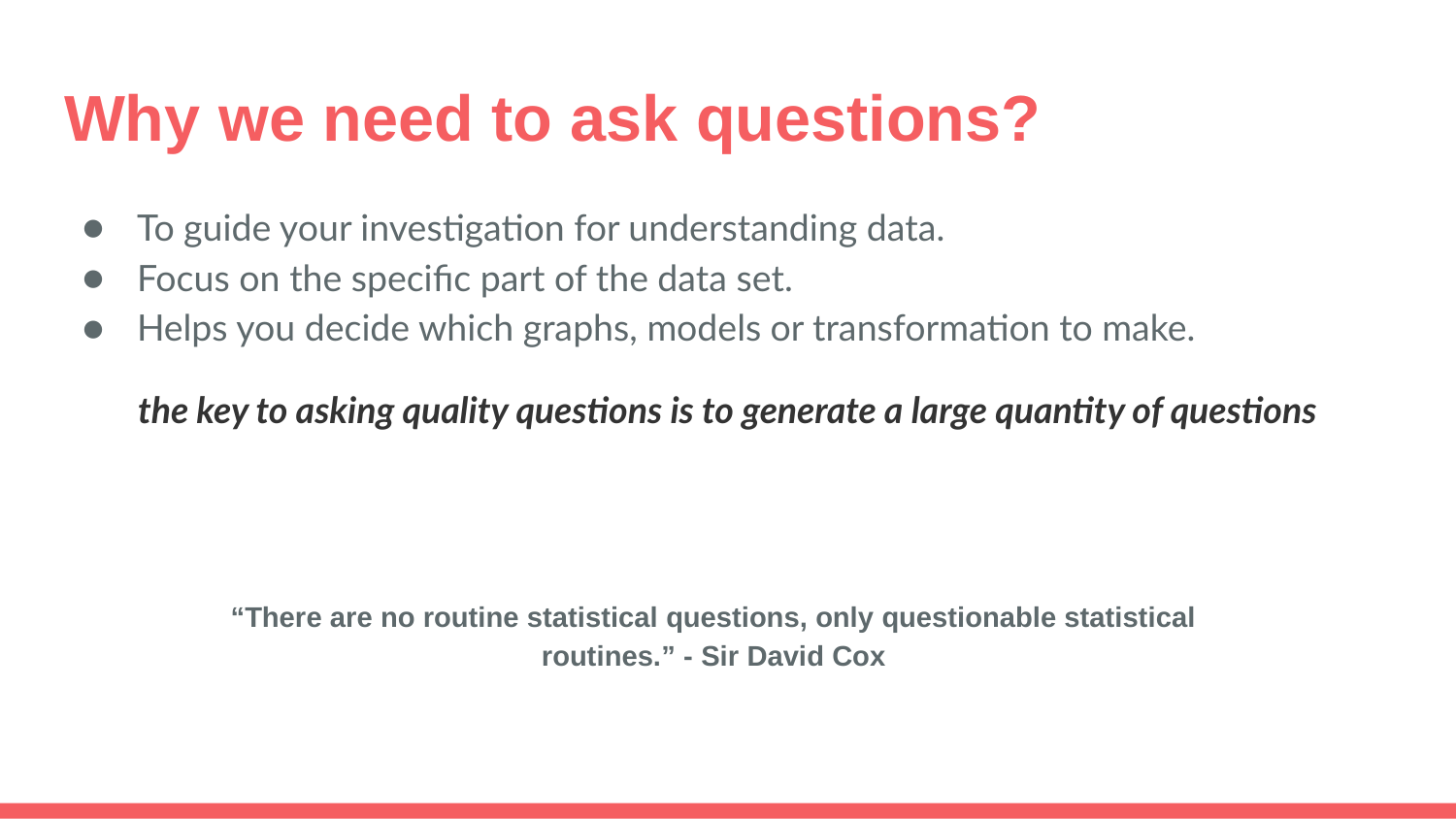

# Why we need to ask questions?
To guide your investigation for understanding data.
Focus on the specific part of the data set.
Helps you decide which graphs, models or transformation to make.
the key to asking quality questions is to generate a large quantity of questions
“There are no routine statistical questions, only questionable statistical routines.” - Sir David Cox